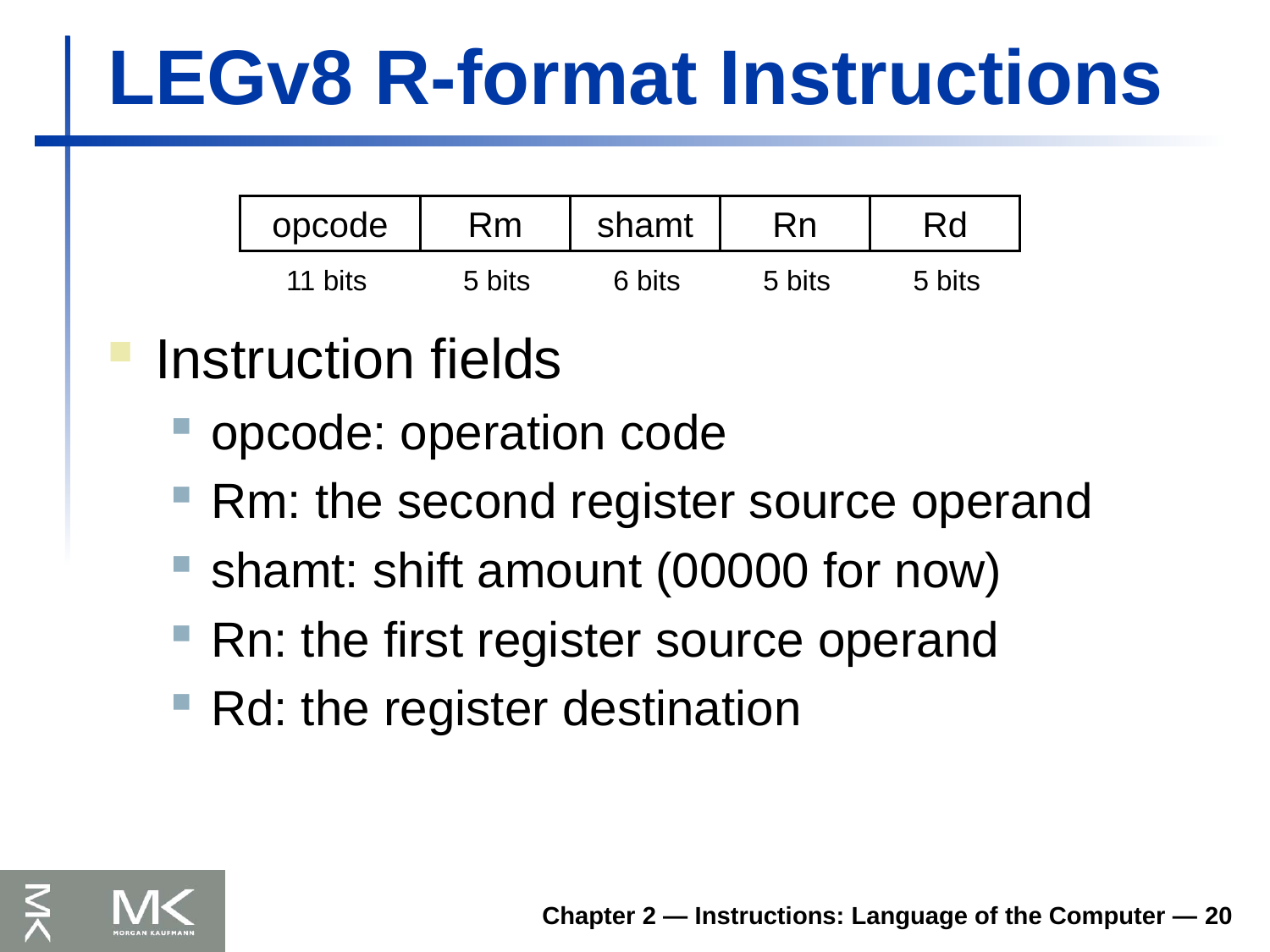

# LEGv8 R-format Instructions
opcode
Rm
shamt
Rn
Rd
11 bits
5 bits
6 bits
5 bits
5 bits
Instruction fields
opcode: operation code
Rm: the second register source operand
shamt: shift amount (00000 for now)
Rn: the first register source operand
Rd: the register destination

Chapter 2 — Instructions: Language of the Computer — 20